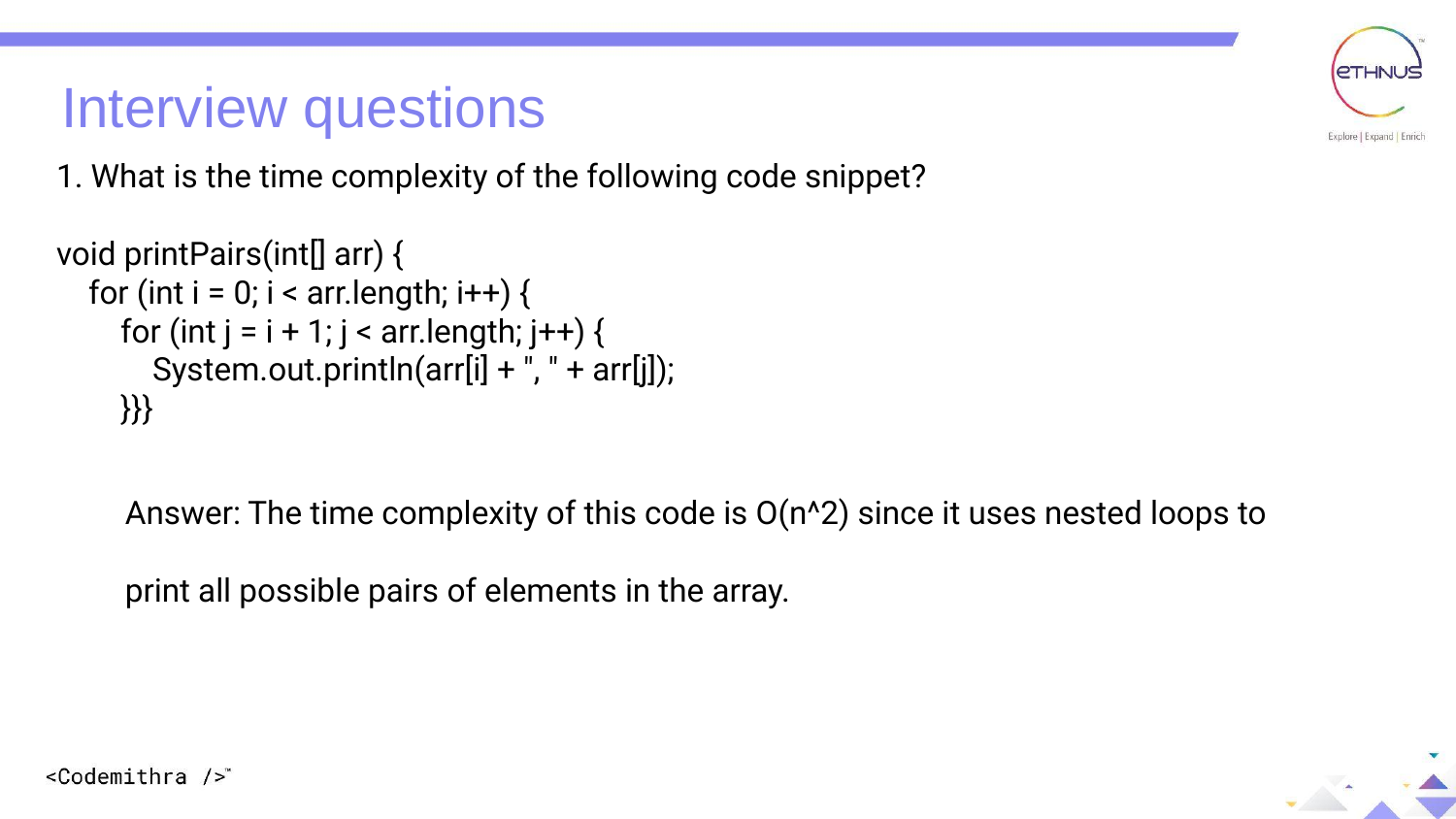

Interview questions

1. What is the time complexity of the following code snippet?

void printPairs(int[] arr) {
    for (int i = 0; i < arr.length; i++) {
        for (int j = i + 1; j < arr.length; j++) {
            System.out.println(arr[i] + ", " + arr[j]);
        }}}
Answer: The time complexity of this code is O(n^2) since it uses nested loops to print all possible pairs of elements in the array.